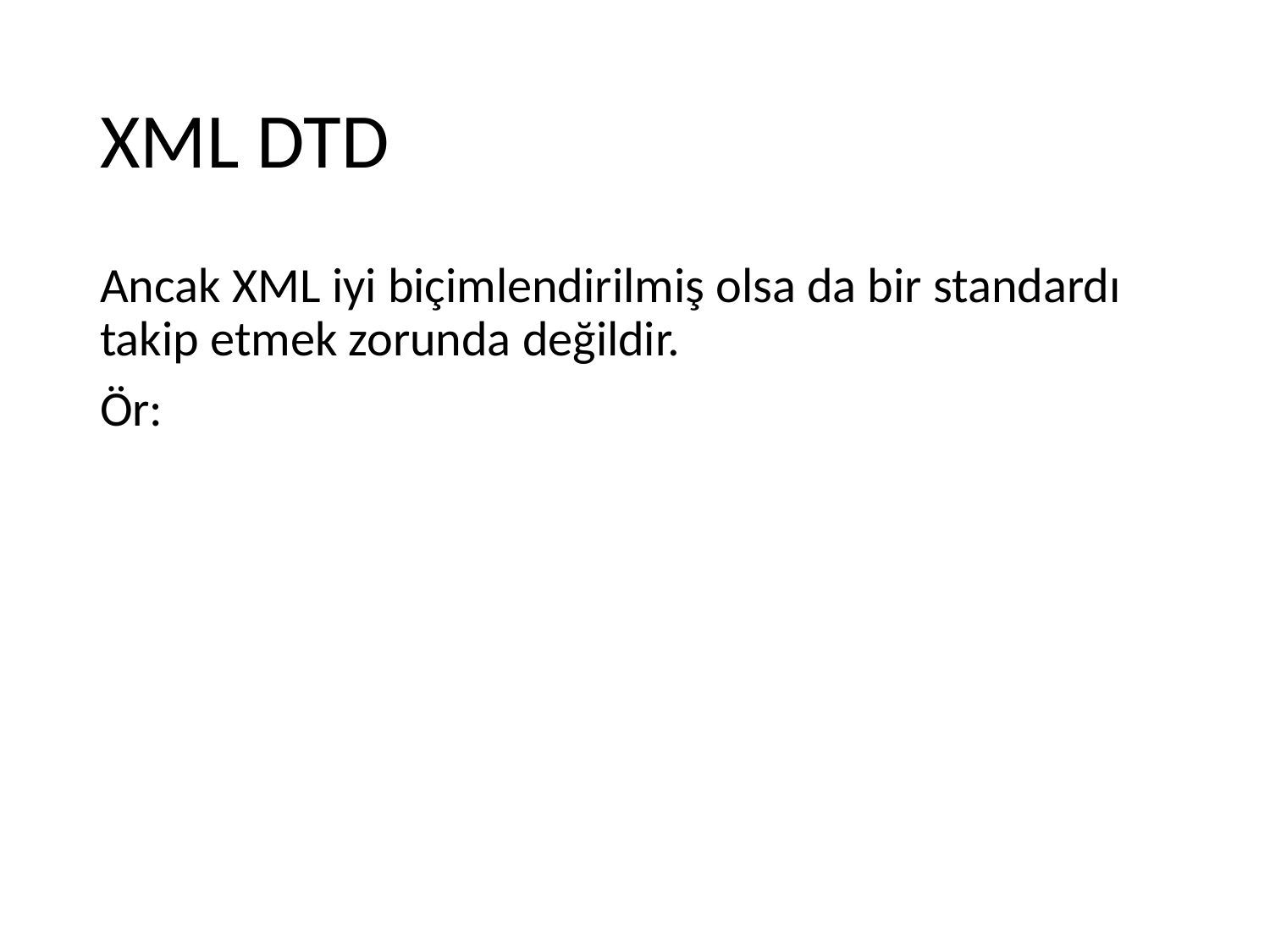

# XML DTD
Ancak XML iyi biçimlendirilmiş olsa da bir standardı takip etmek zorunda değildir.
Ör: